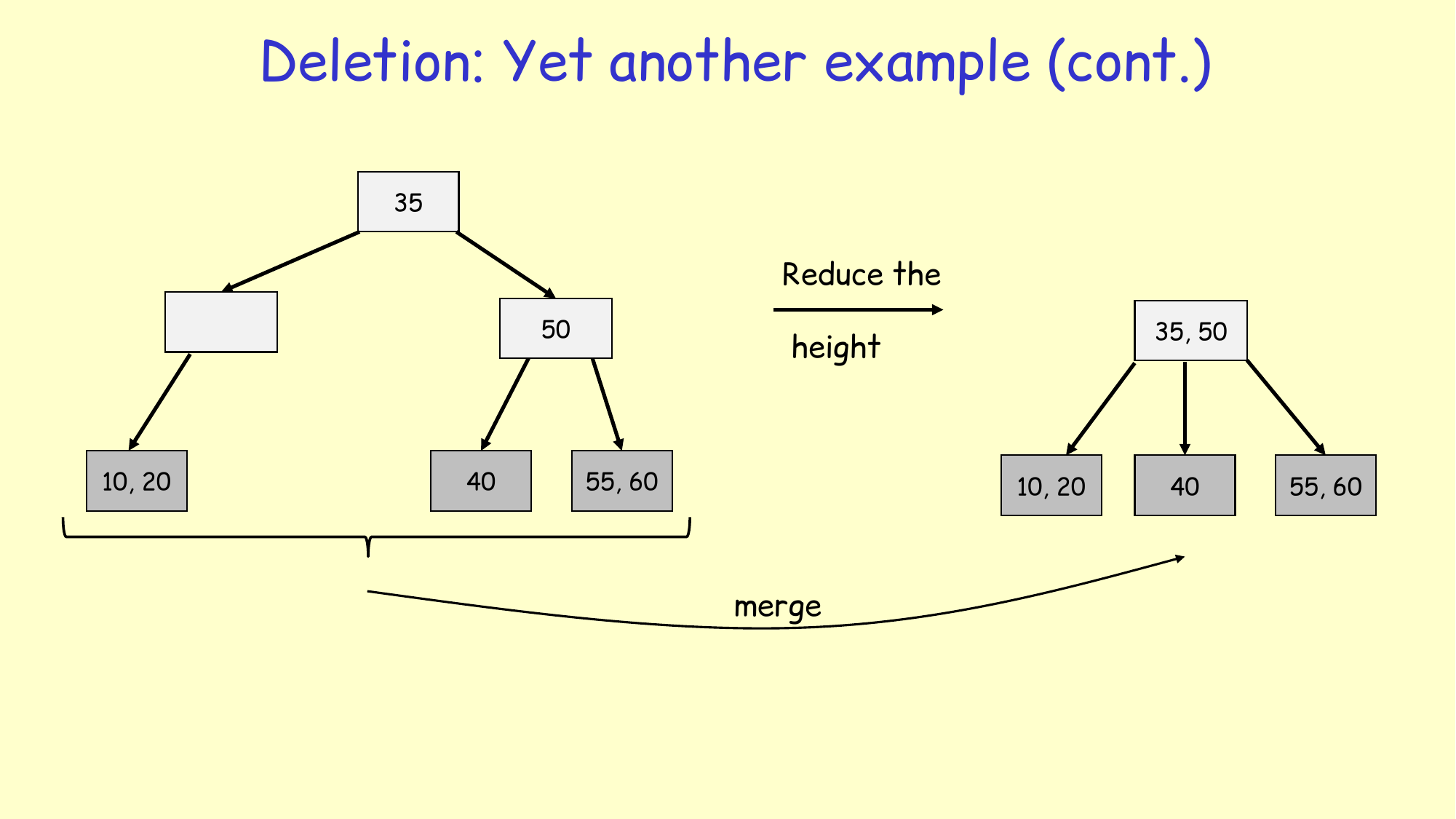

# Deletion: Yet another example (cont.)
35

Reduce the

 height

50
35, 50
10, 20
40
55, 60
10, 20
40
55, 60

merge